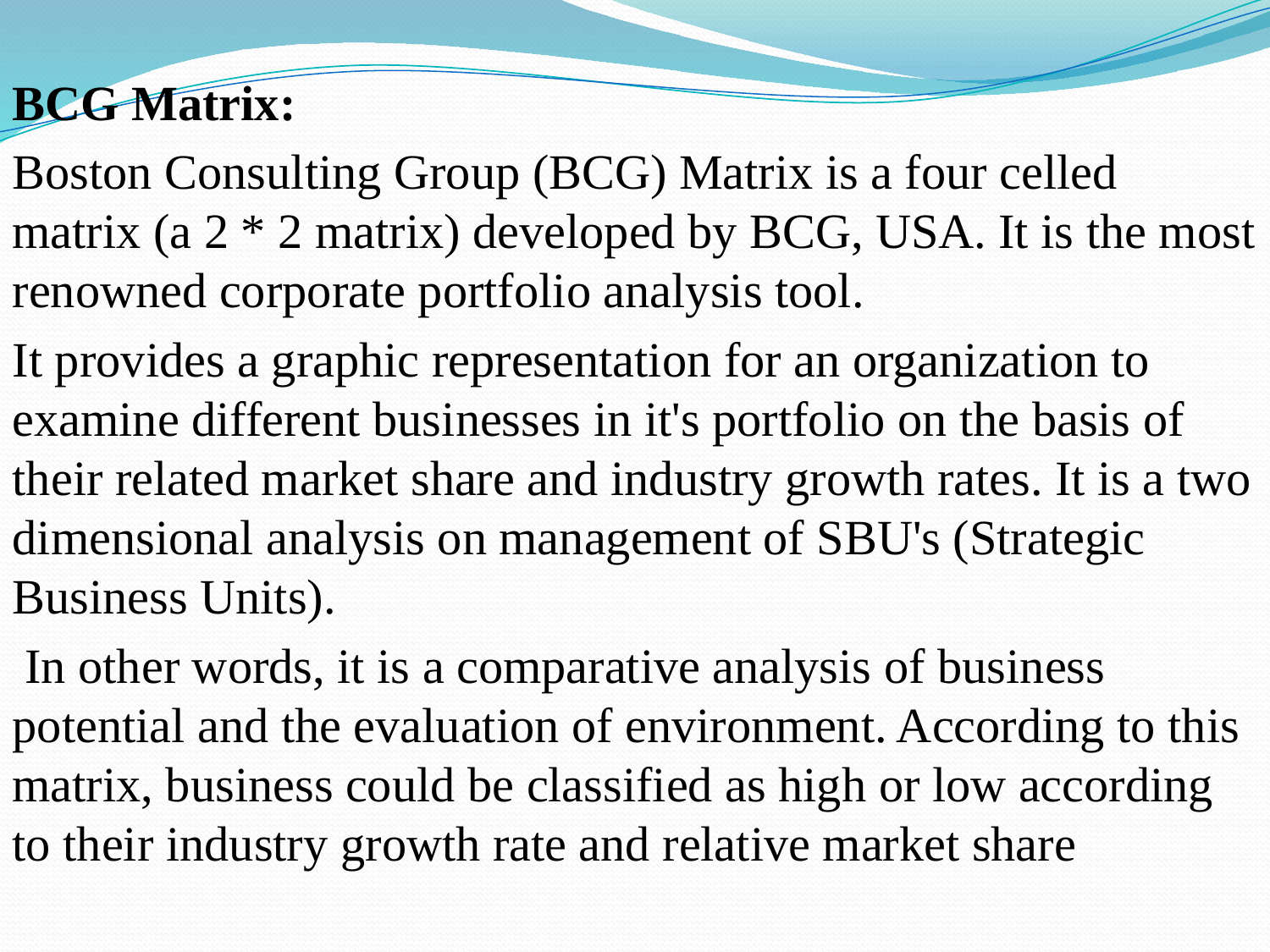

BCG Matrix:
Boston Consulting Group (BCG) Matrix is a four celled matrix (a 2 * 2 matrix) developed by BCG, USA. It is the most renowned corporate portfolio analysis tool.
It provides a graphic representation for an organization to examine different businesses in it's portfolio on the basis of their related market share and industry growth rates. It is a two dimensional analysis on management of SBU's (Strategic Business Units).
 In other words, it is a comparative analysis of business potential and the evaluation of environment. According to this matrix, business could be classified as high or low according to their industry growth rate and relative market share